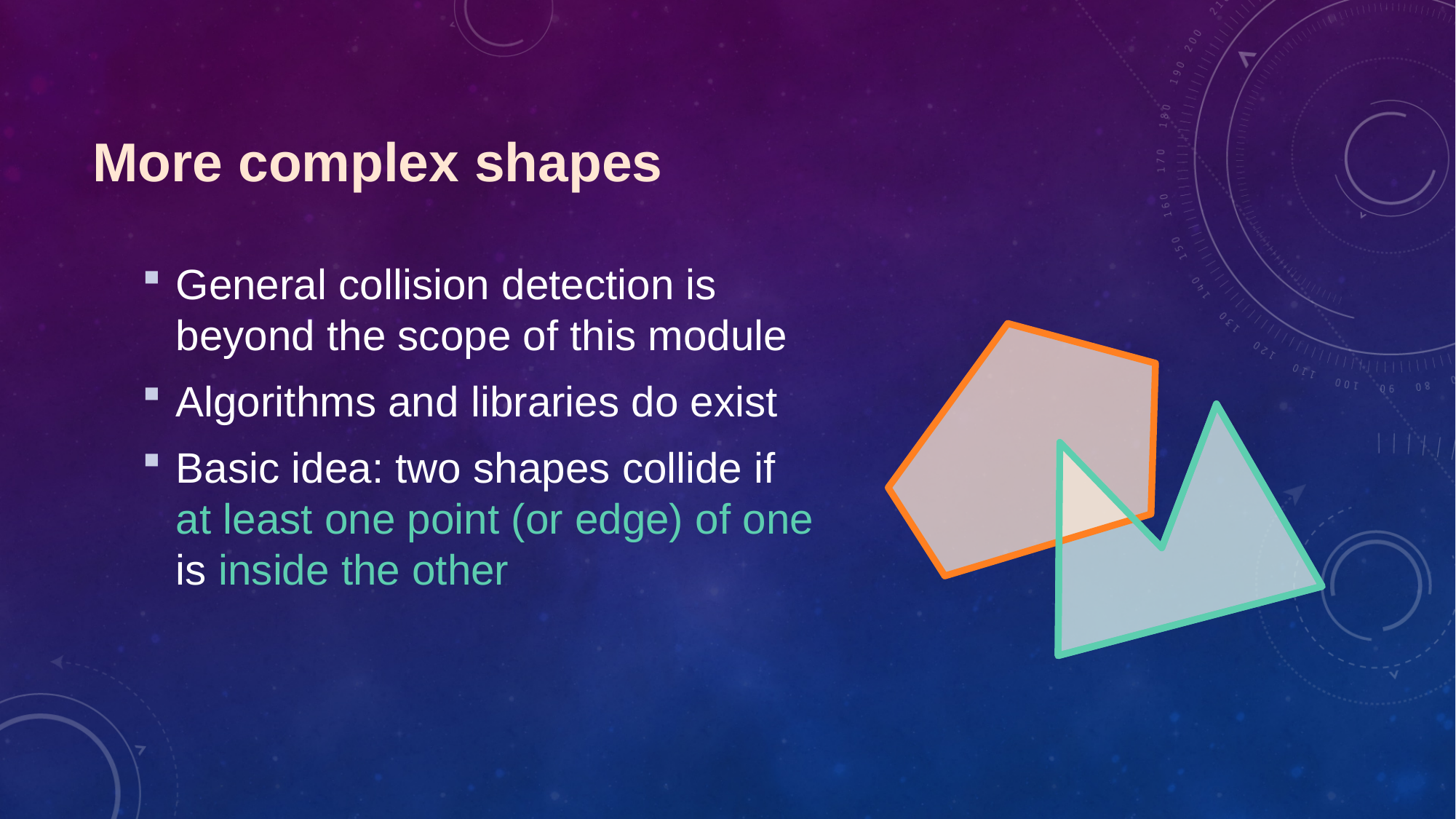

# More complex shapes
General collision detection is beyond the scope of this module
Algorithms and libraries do exist
Basic idea: two shapes collide if at least one point (or edge) of one is inside the other